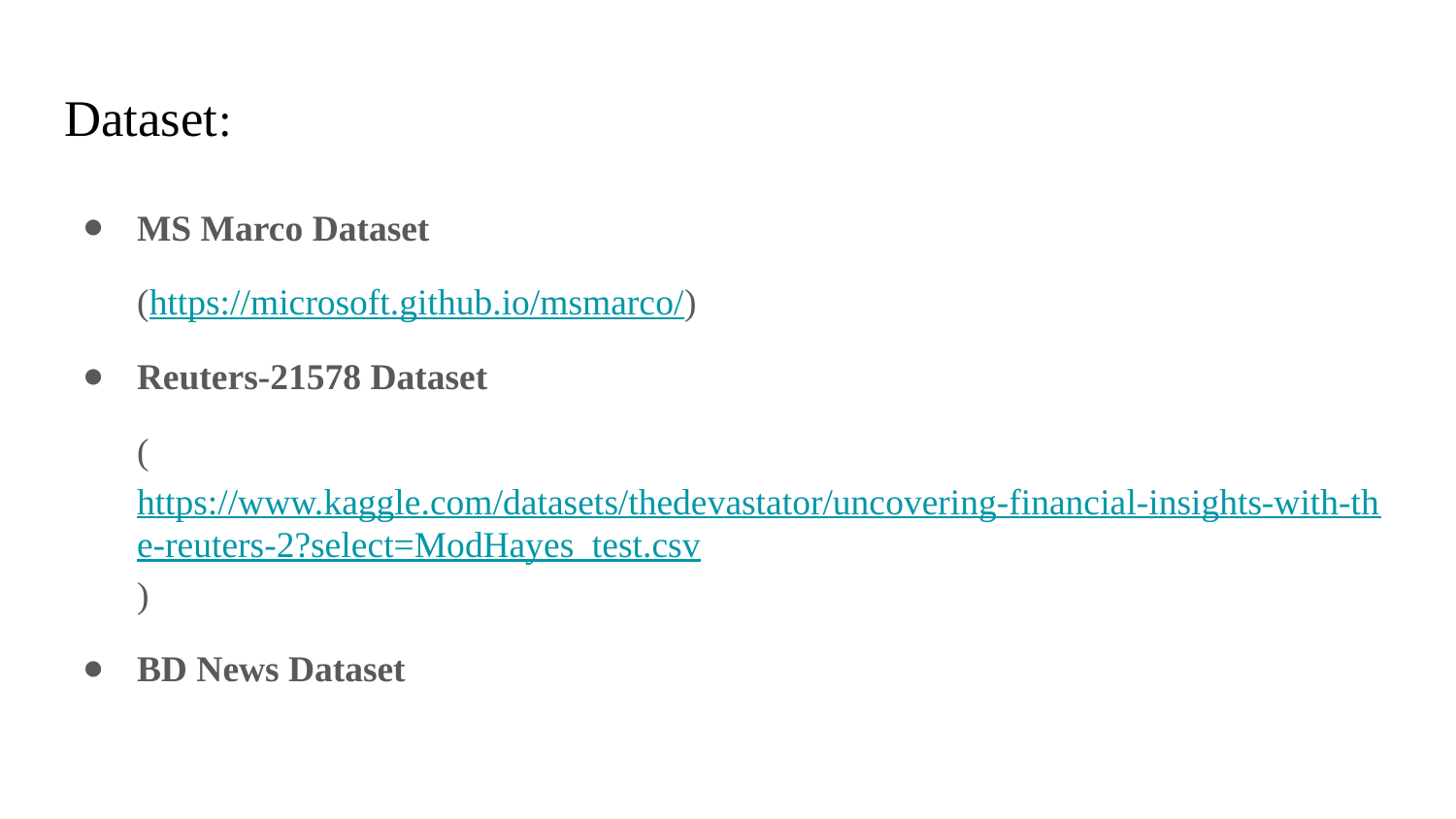

# Dataset:
MS Marco Dataset
(https://microsoft.github.io/msmarco/)
Reuters-21578 Dataset
(https://www.kaggle.com/datasets/thedevastator/uncovering-financial-insights-with-the-reuters-2?select=ModHayes_test.csv)
BD News Dataset